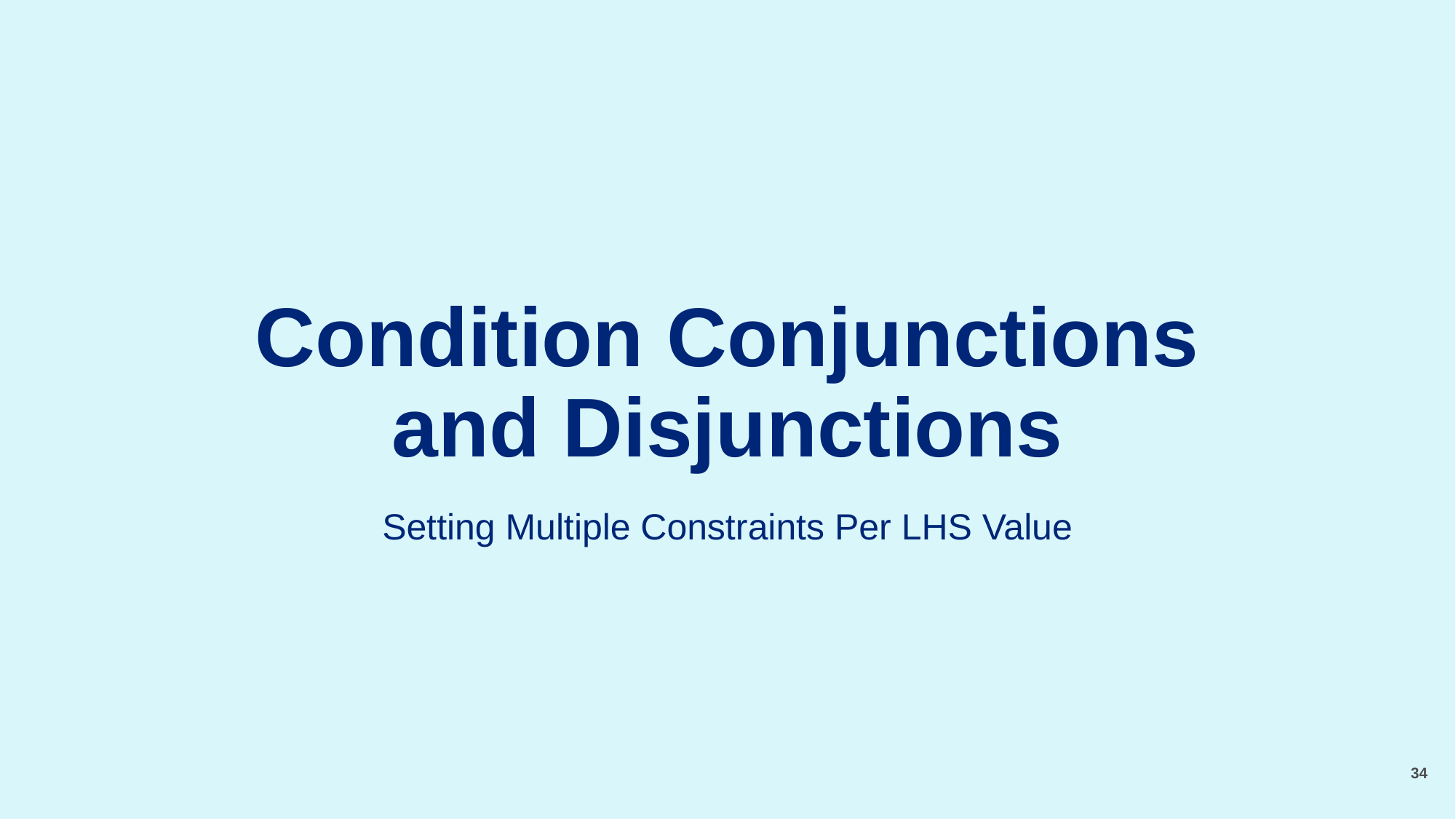

# Condition Conjunctions and Disjunctions
Setting Multiple Constraints Per LHS Value